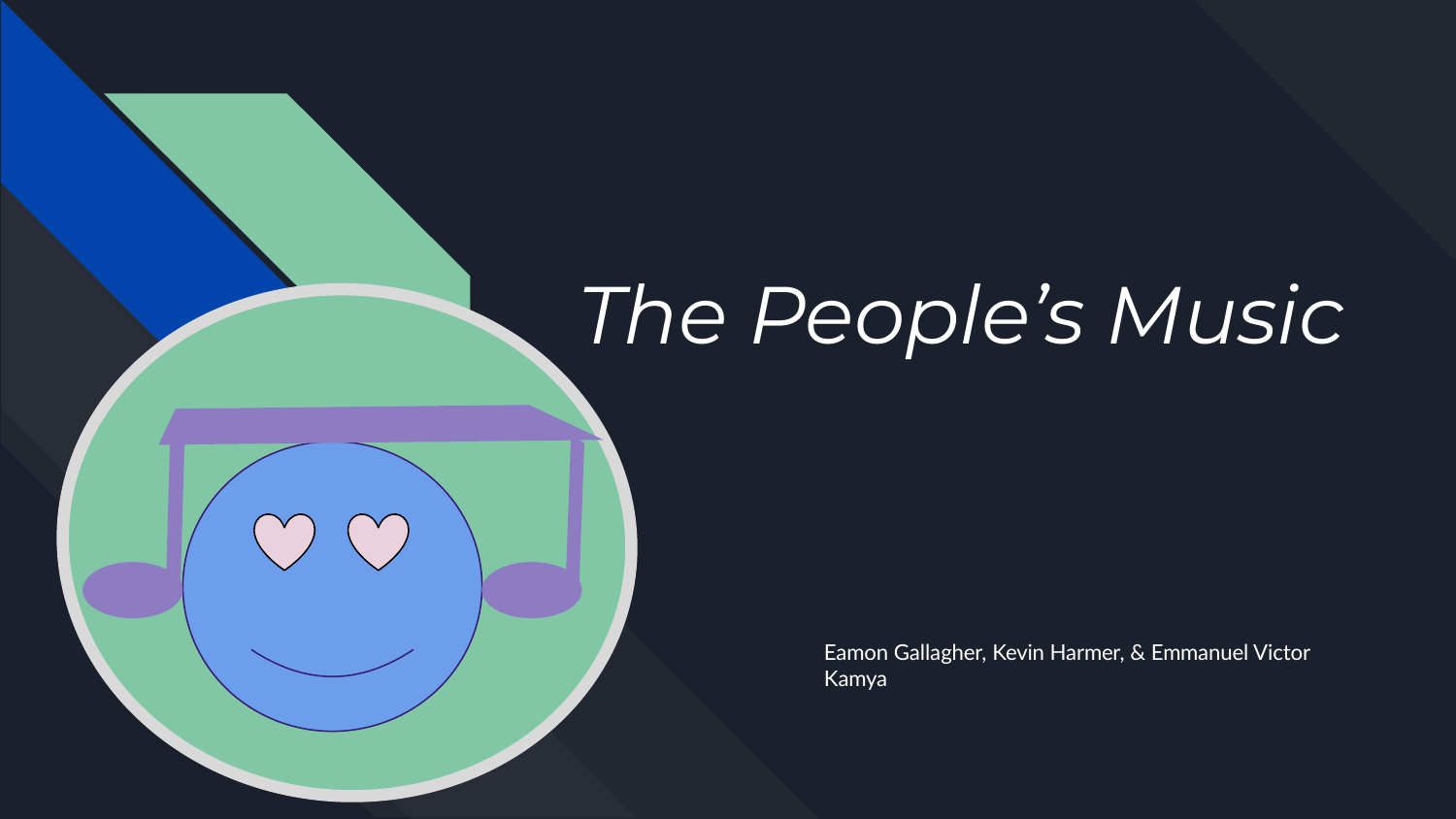

# The People’s Music

Eamon Gallagher, Kevin Harmer, & Emmanuel Victor Kamya